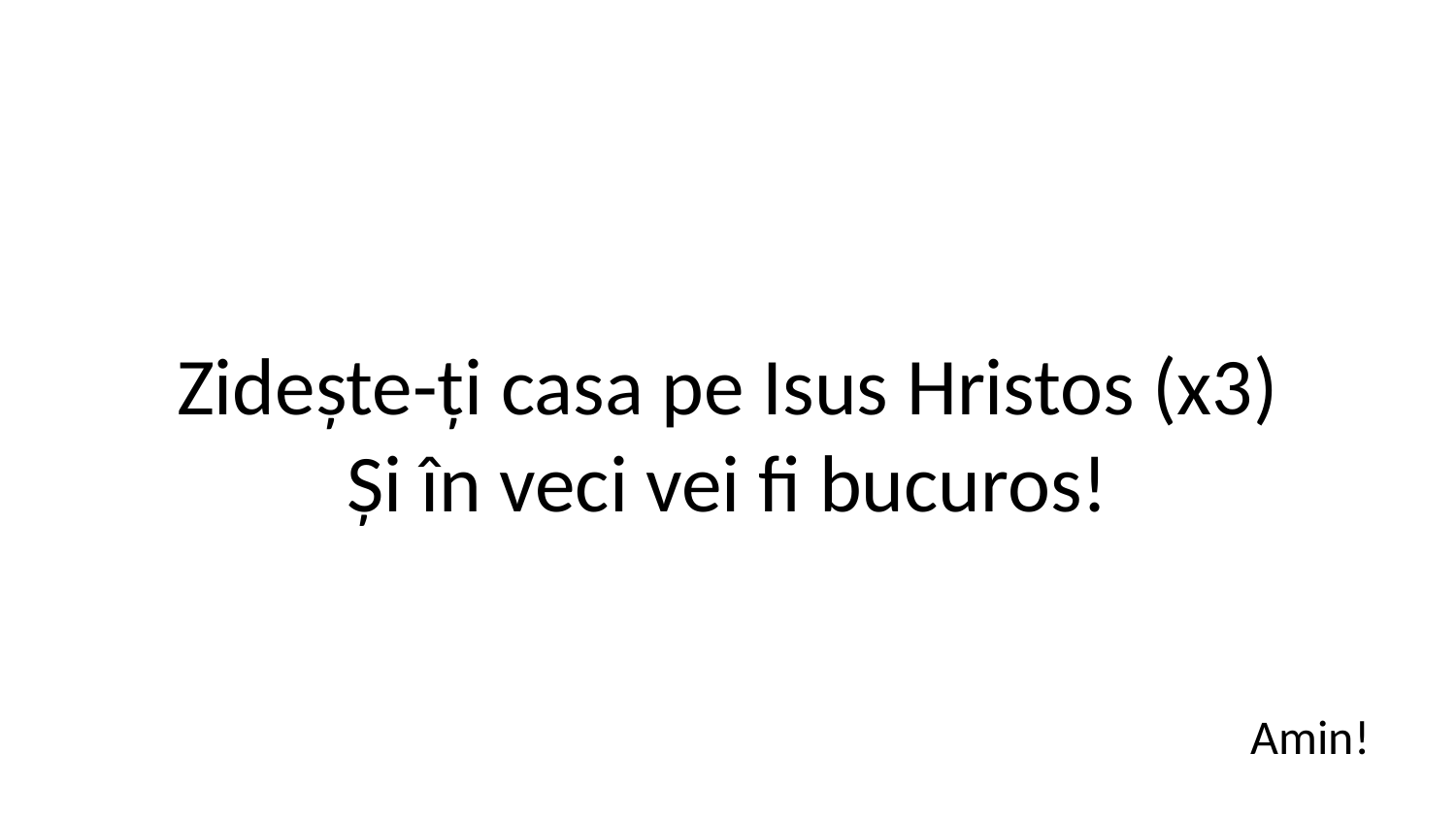

Zidește-ți casa pe Isus Hristos (x3)
Și în veci vei fi bucuros!

Amin!